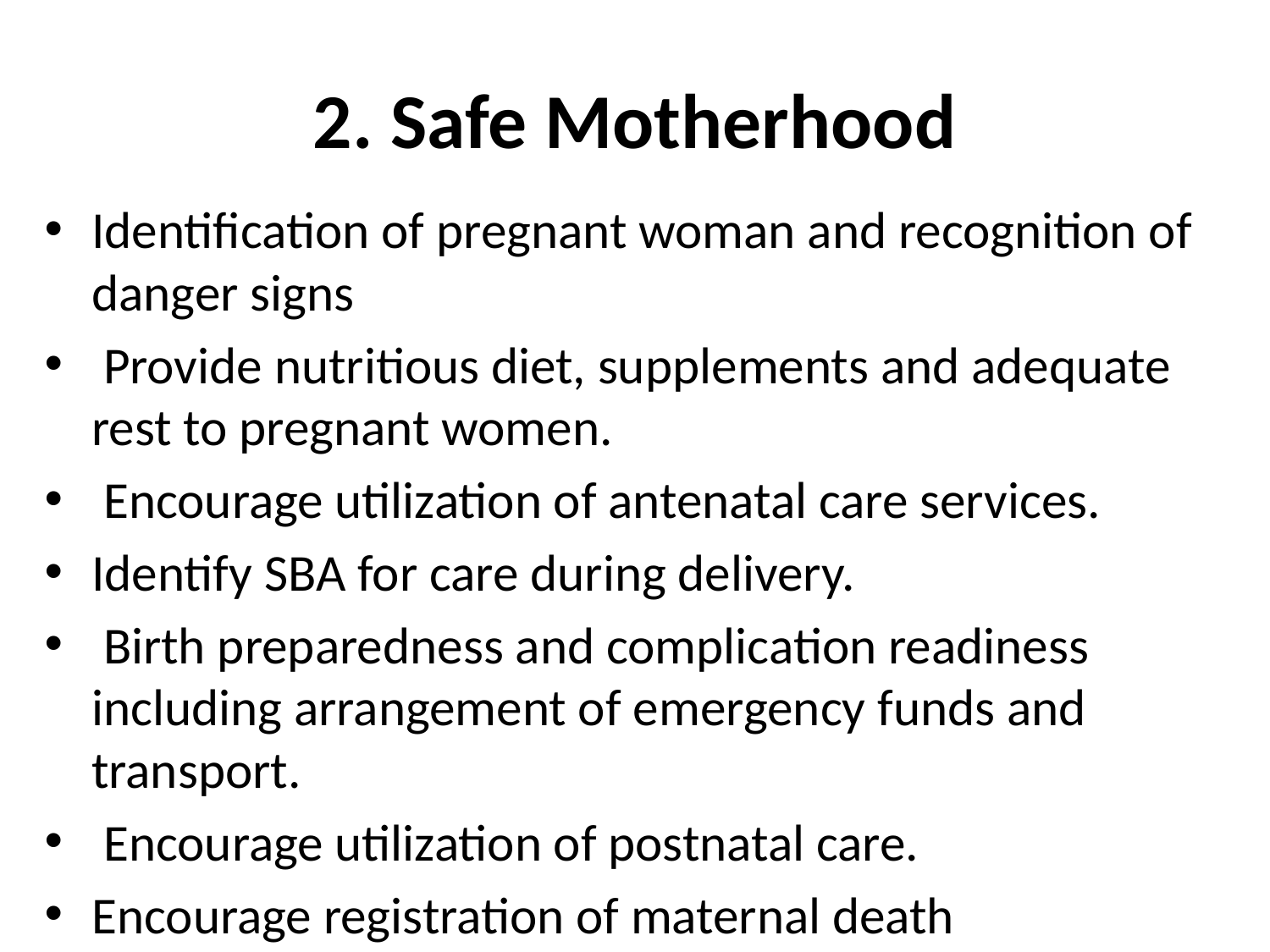

# 2. Safe Motherhood
Identification of pregnant woman and recognition of danger signs
 Provide nutritious diet, supplements and adequate rest to pregnant women.
 Encourage utilization of antenatal care services.
Identify SBA for care during delivery.
 Birth preparedness and complication readiness including arrangement of emergency funds and transport.
 Encourage utilization of postnatal care.
Encourage registration of maternal death